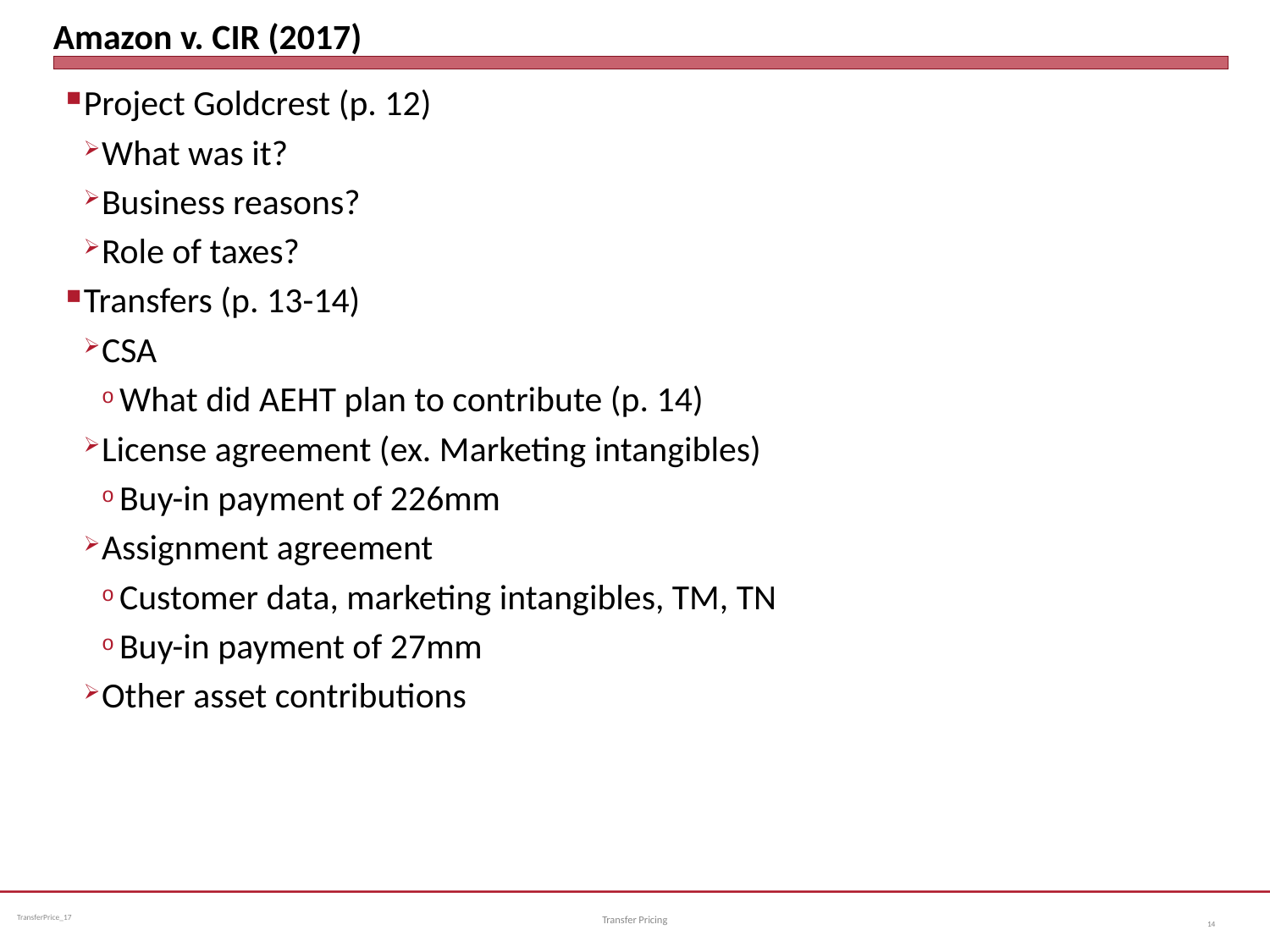

# Amazon v. CIR (2017)
Project Goldcrest (p. 12)
What was it?
Business reasons?
Role of taxes?
Transfers (p. 13-14)
CSA
What did AEHT plan to contribute (p. 14)
License agreement (ex. Marketing intangibles)
Buy-in payment of 226mm
Assignment agreement
Customer data, marketing intangibles, TM, TN
Buy-in payment of 27mm
Other asset contributions

Transfer Pricing
14